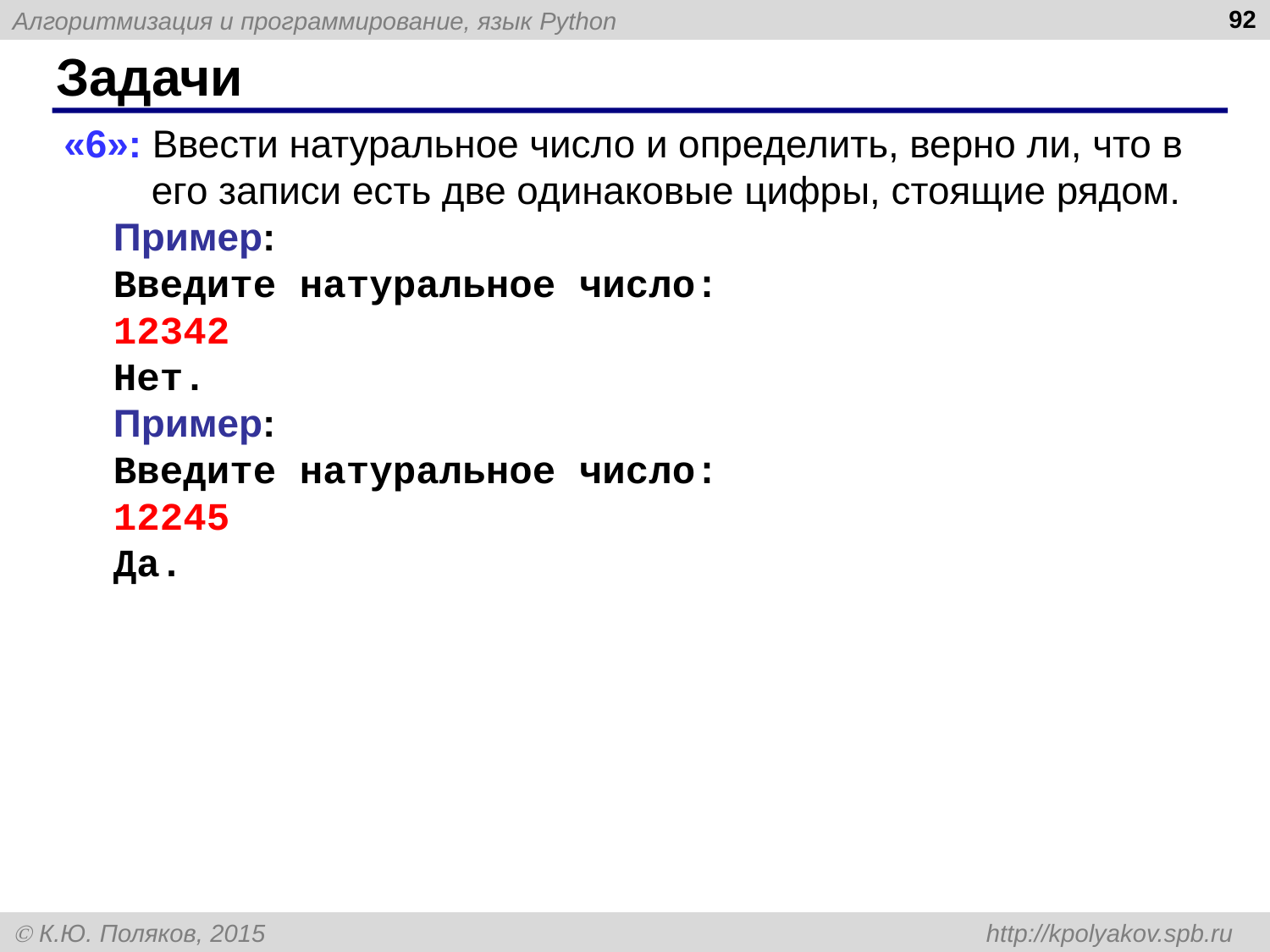

92
# Задачи
«6»: Ввести натуральное число и определить, верно ли, что в его записи есть две одинаковые цифры, стоящие рядом.
Пример:
Введите натуральное число:
12342
Нет.
Пример:
Введите натуральное число:
12245
Да.